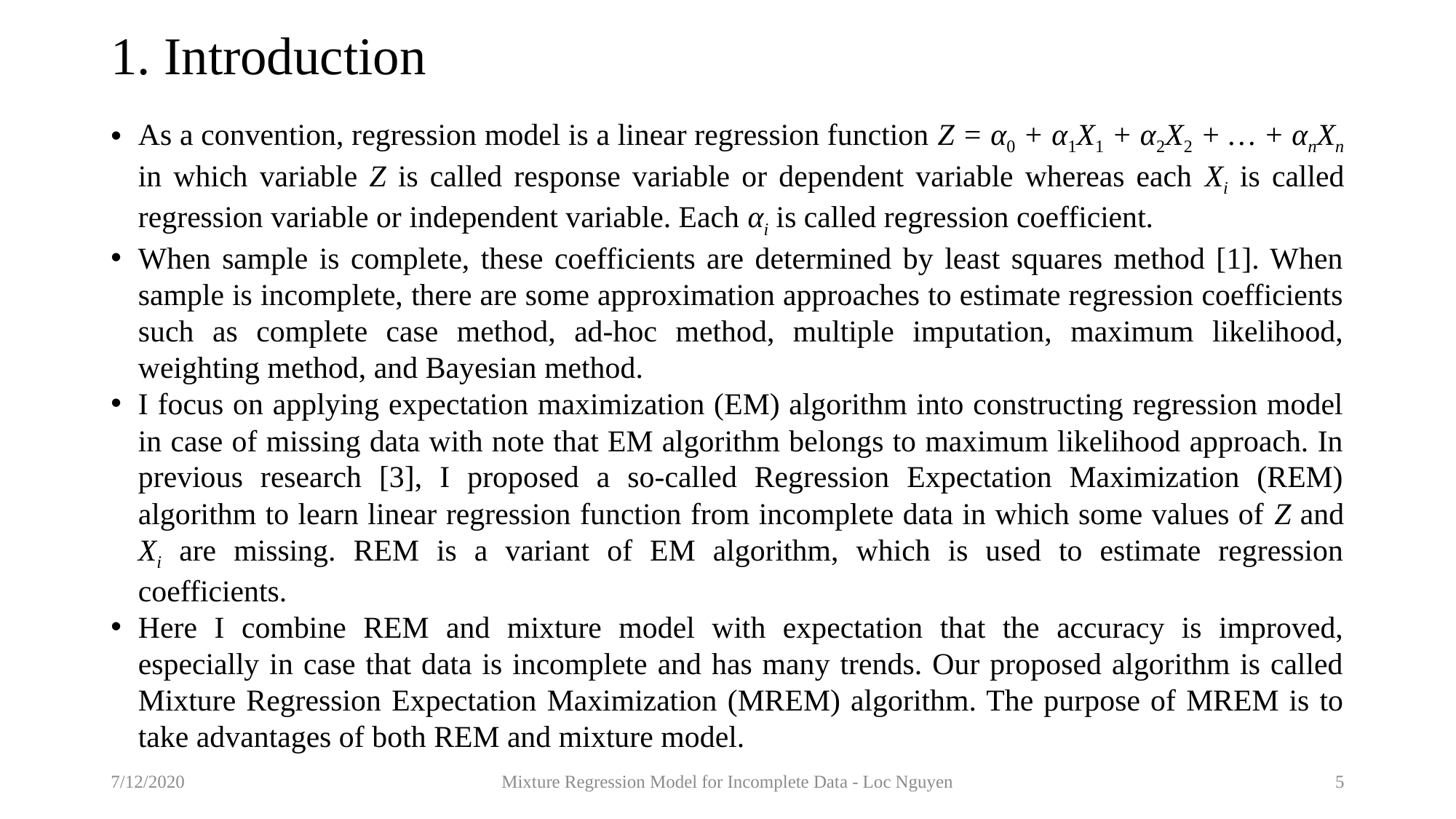

# 1. Introduction
As a convention, regression model is a linear regression function Z = α0 + α1X1 + α2X2 + … + αnXn in which variable Z is called response variable or dependent variable whereas each Xi is called regression variable or independent variable. Each αi is called regression coefficient.
When sample is complete, these coefficients are determined by least squares method [1]. When sample is incomplete, there are some approximation approaches to estimate regression coefficients such as complete case method, ad-hoc method, multiple imputation, maximum likelihood, weighting method, and Bayesian method.
I focus on applying expectation maximization (EM) algorithm into constructing regression model in case of missing data with note that EM algorithm belongs to maximum likelihood approach. In previous research [3], I proposed a so-called Regression Expectation Maximization (REM) algorithm to learn linear regression function from incomplete data in which some values of Z and Xi are missing. REM is a variant of EM algorithm, which is used to estimate regression coefficients.
Here I combine REM and mixture model with expectation that the accuracy is improved, especially in case that data is incomplete and has many trends. Our proposed algorithm is called Mixture Regression Expectation Maximization (MREM) algorithm. The purpose of MREM is to take advantages of both REM and mixture model.

7/12/2020
Mixture Regression Model for Incomplete Data - Loc Nguyen
5